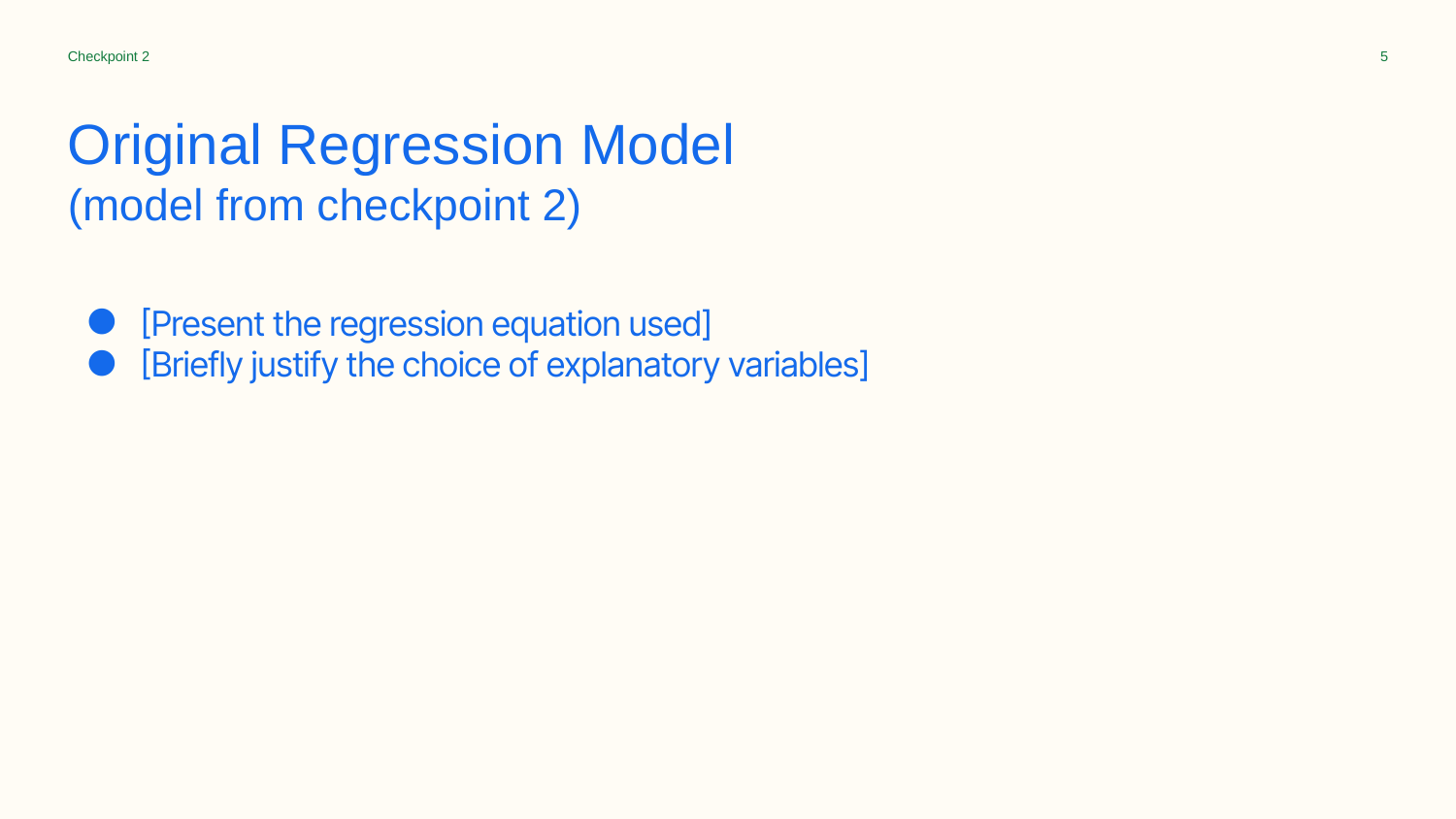

Checkpoint 2
5
# Original Regression Model
(model from checkpoint 2)
[Present the regression equation used]
[Briefly justify the choice of explanatory variables]